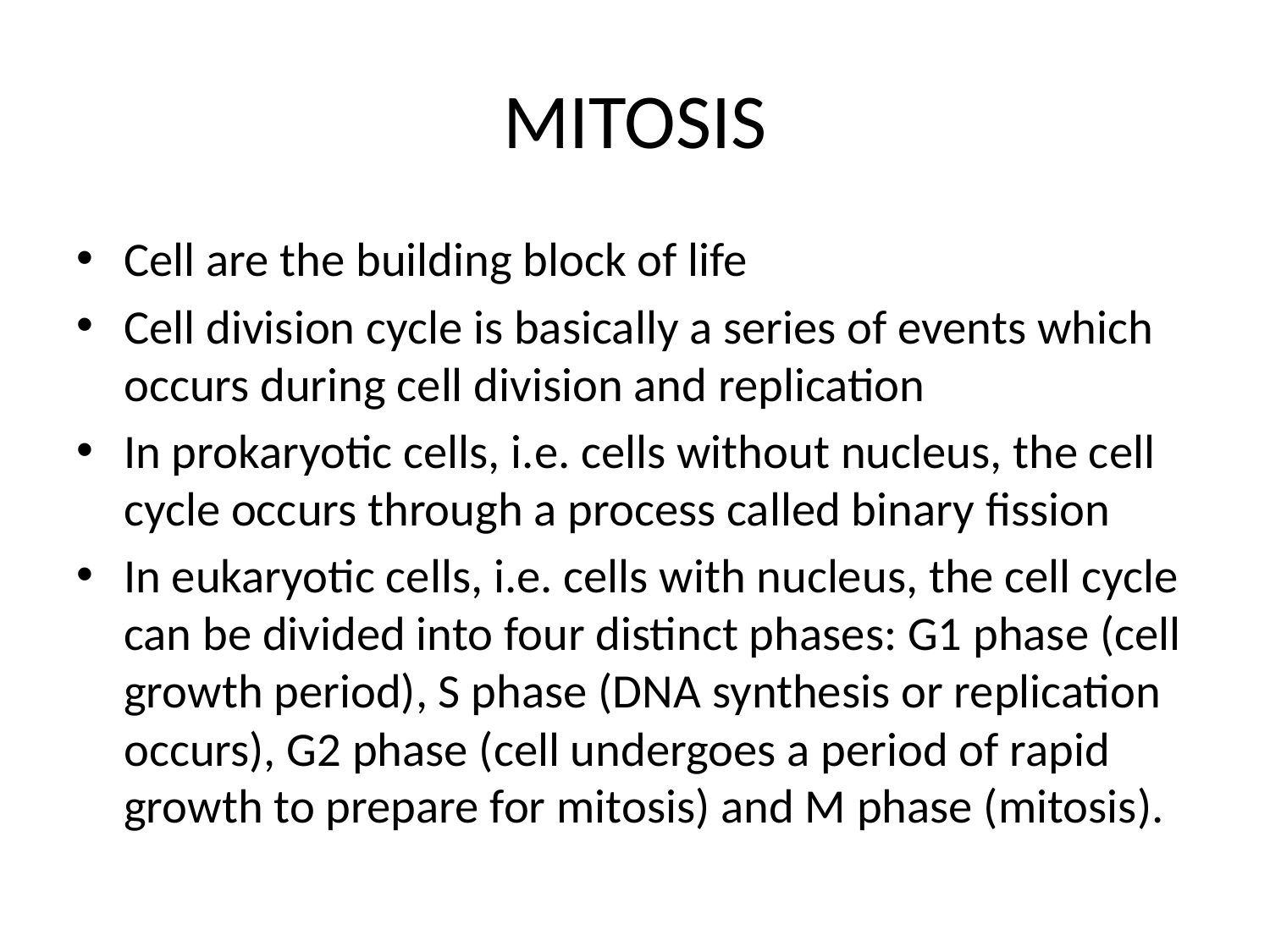

# MITOSIS
Cell are the building block of life
Cell division cycle is basically a series of events which occurs during cell division and replication
In prokaryotic cells, i.e. cells without nucleus, the cell cycle occurs through a process called binary fission
In eukaryotic cells, i.e. cells with nucleus, the cell cycle can be divided into four distinct phases: G1 phase (cell growth period), S phase (DNA synthesis or replication occurs), G2 phase (cell undergoes a period of rapid growth to prepare for mitosis) and M phase (mitosis).